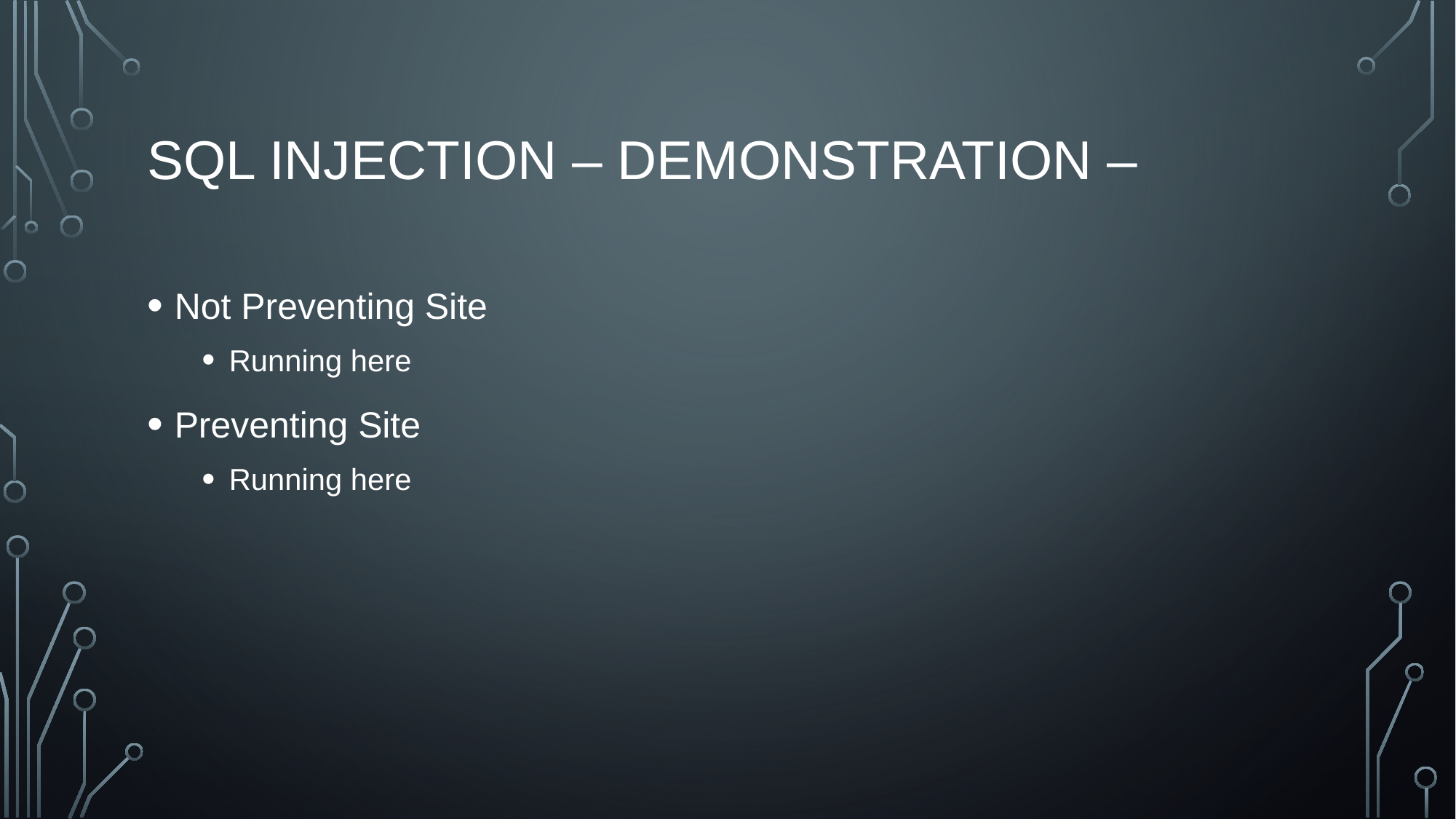

# Sql injection – Demonstration –
Not Preventing Site
Running here
Preventing Site
Running here